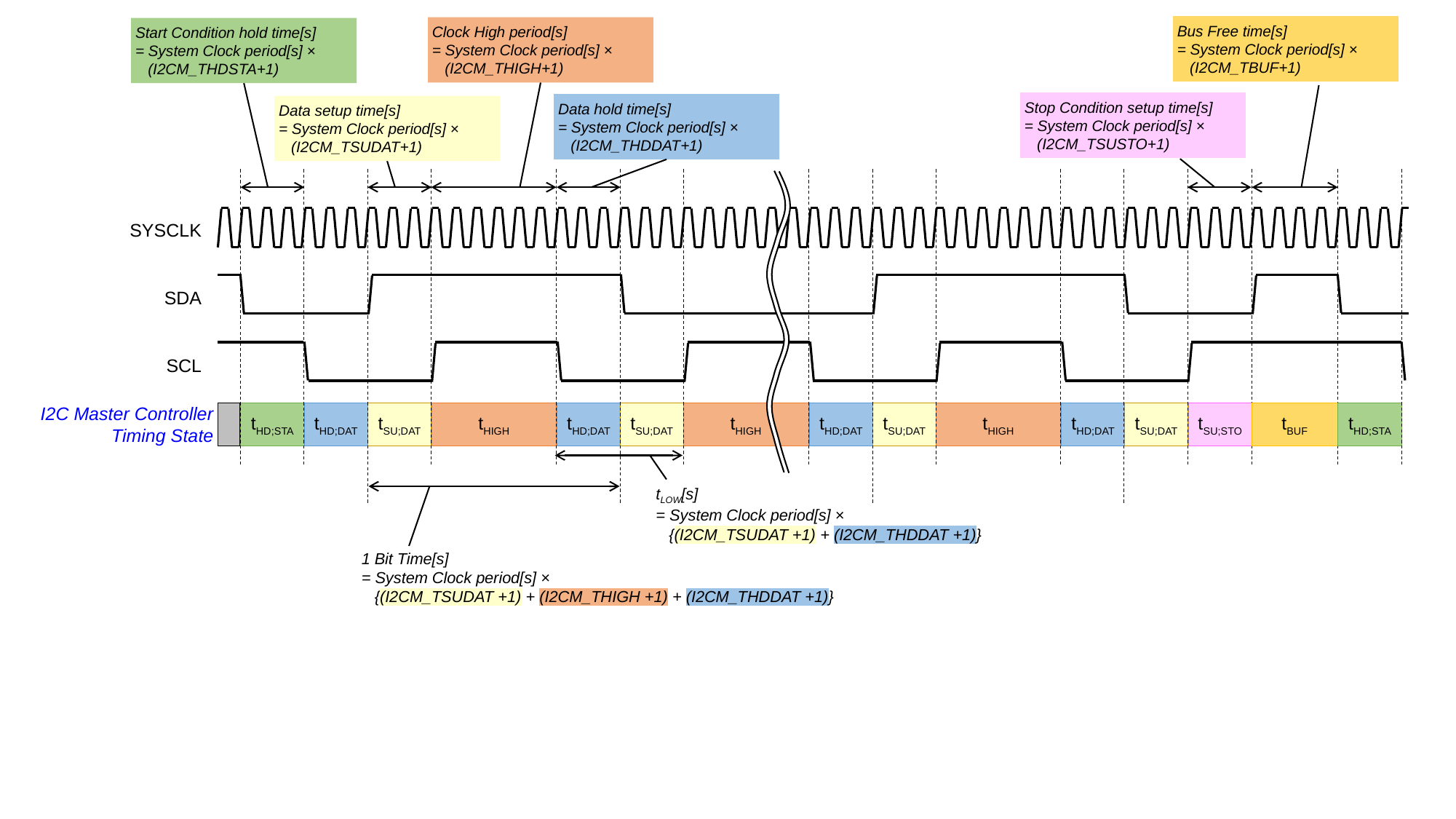

Bus Free time[s]
= System Clock period[s] ×
   (I2CM_TBUF+1)
Clock High period[s]
= System Clock period[s] ×
   (I2CM_THIGH+1)
Start Condition hold time[s]
= System Clock period[s] ×
   (I2CM_THDSTA+1)
Stop Condition setup time[s]
= System Clock period[s] ×
   (I2CM_TSUSTO+1)
Data hold time[s]
= System Clock period[s] ×
   (I2CM_THDDAT+1)
Data setup time[s]
= System Clock period[s] ×
   (I2CM_TSUDAT+1)

SYSCLK
SDA
SCL
I2C Master Controller
Timing State

tHD;STA
tHD;DAT
tSU;DAT
tHIGH
tHD;DAT
tSU;DAT
tHIGH
tHD;DAT
tSU;DAT
tHIGH
tHD;DAT
tSU;DAT
tSU;STO
tBUF
tHD;STA
tLOW[s]
= System Clock period[s] ×
   {(I2CM_TSUDAT +1) + (I2CM_THDDAT +1)}
1 Bit Time[s]
= System Clock period[s] ×
   {(I2CM_TSUDAT +1) + (I2CM_THIGH +1) + (I2CM_THDDAT +1)}